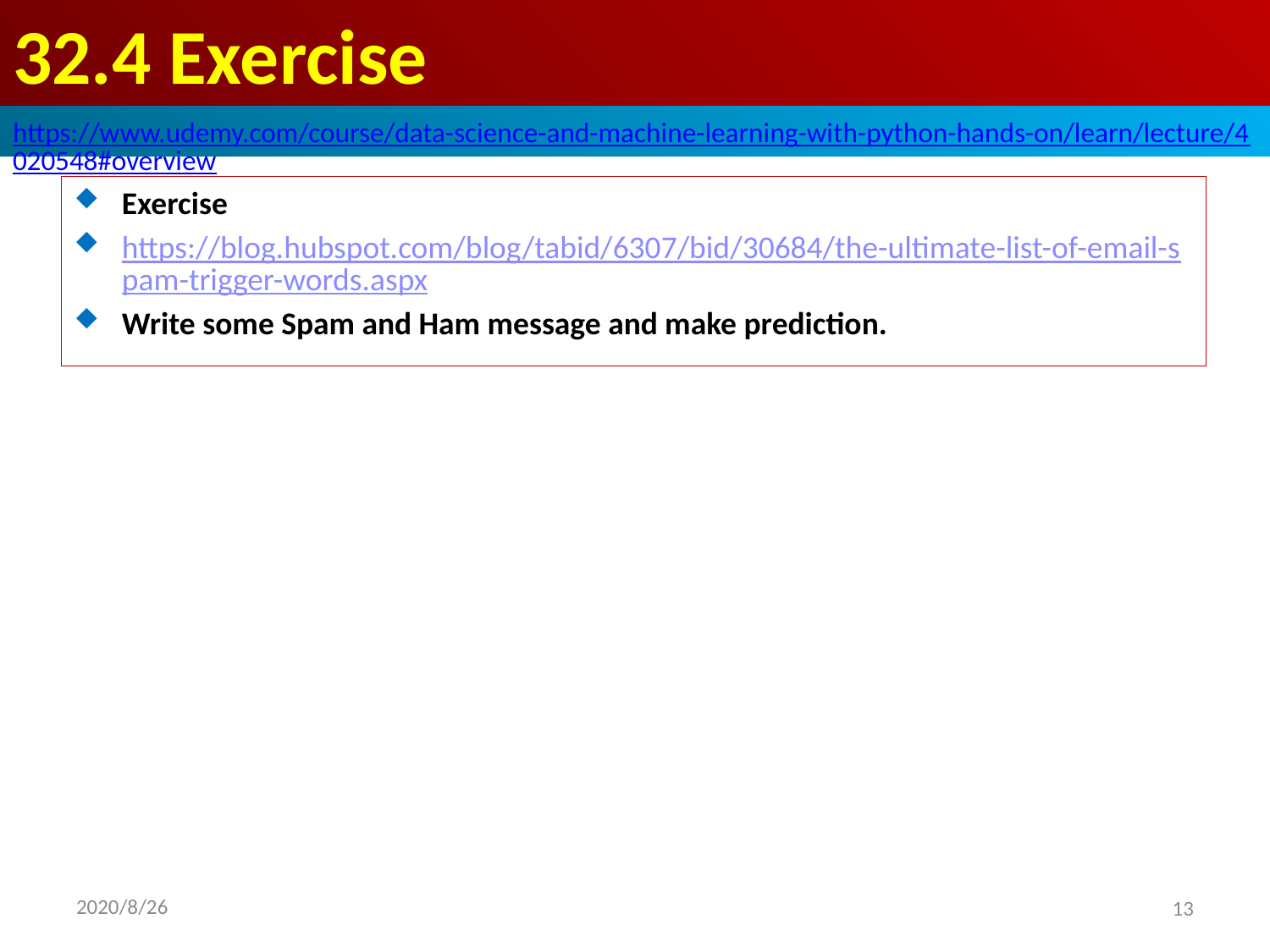

# 32.4 Exercise
https://www.udemy.com/course/data-science-and-machine-learning-with-python-hands-on/learn/lecture/4020548#overview
Exercise
https://blog.hubspot.com/blog/tabid/6307/bid/30684/the-ultimate-list-of-email-spam-trigger-words.aspx
Write some Spam and Ham message and make prediction.
2020/8/26
13